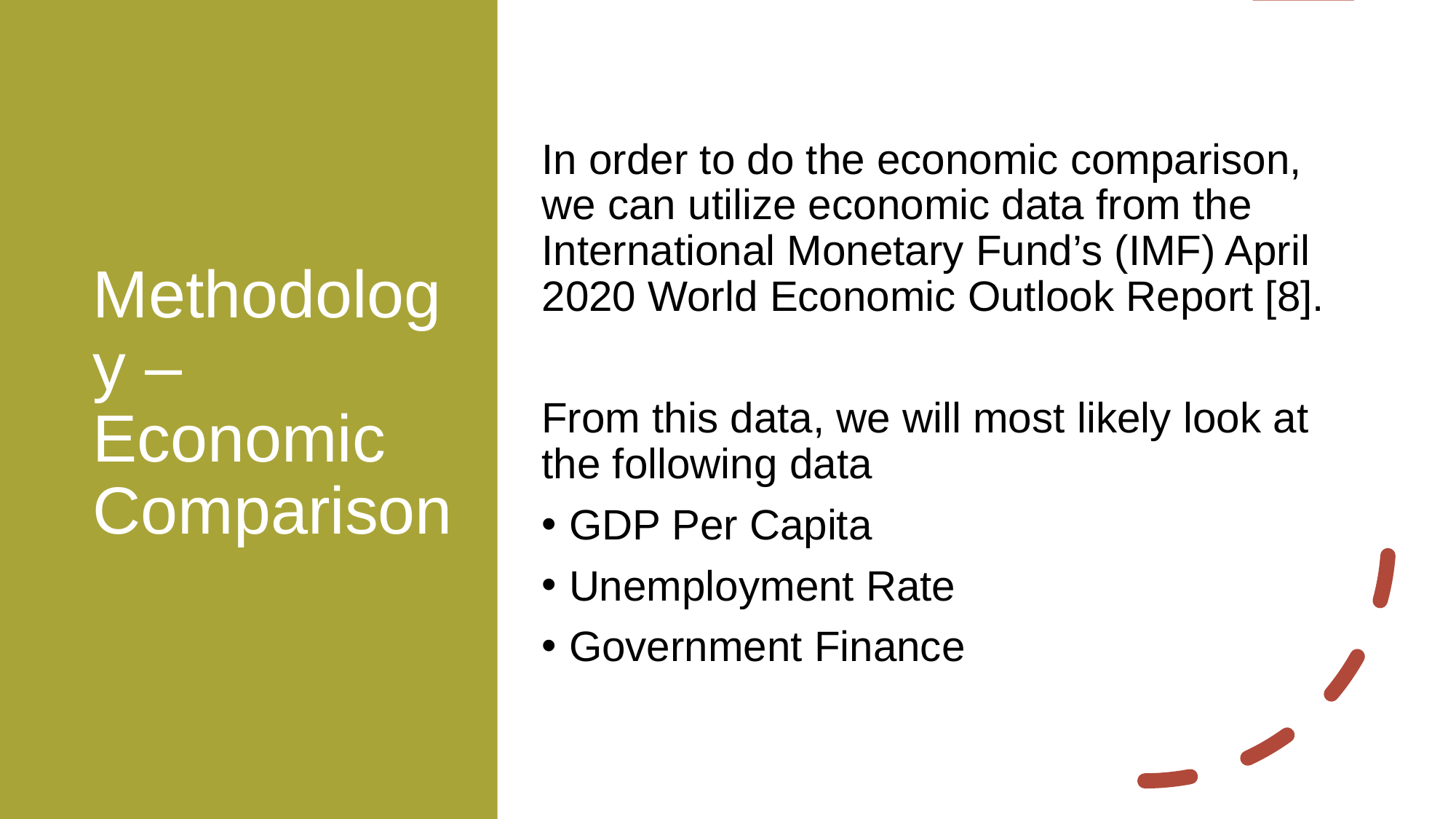

# Methodology – Economic Comparison
In order to do the economic comparison, we can utilize economic data from the International Monetary Fund’s (IMF) April 2020 World Economic Outlook Report [8].

From this data, we will most likely look at the following data
GDP Per Capita
Unemployment Rate
Government Finance